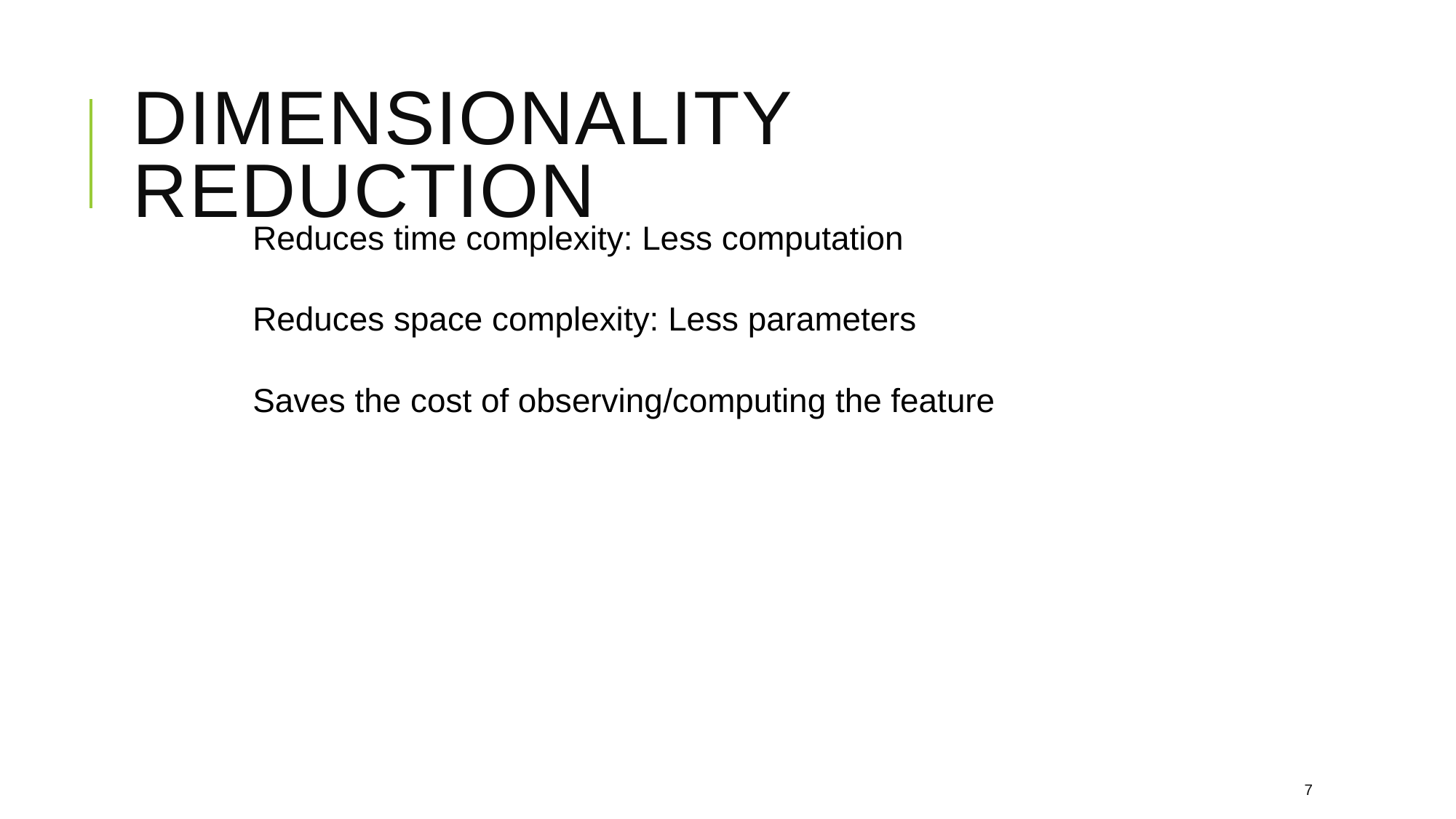

# dimensionality Reduction
Reduces time complexity: Less computation
Reduces space complexity: Less parameters
Saves the cost of observing/computing the feature

7